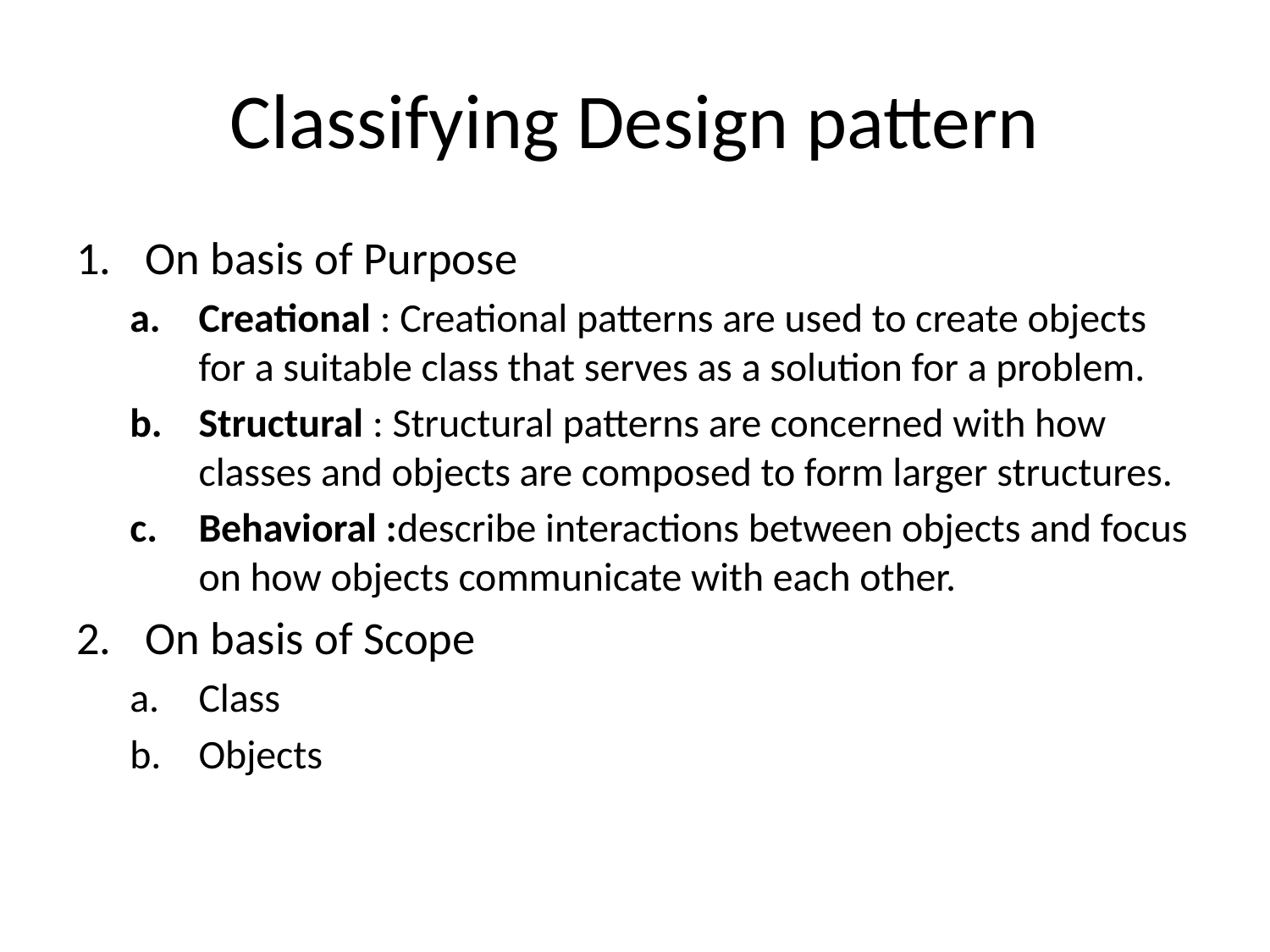

# Classifying Design pattern
On basis of Purpose
Creational : Creational patterns are used to create objects for a suitable class that serves as a solution for a problem.
Structural : Structural patterns are concerned with how classes and objects are composed to form larger structures.
Behavioral :describe interactions between objects and focus on how objects communicate with each other.
On basis of Scope
Class
Objects